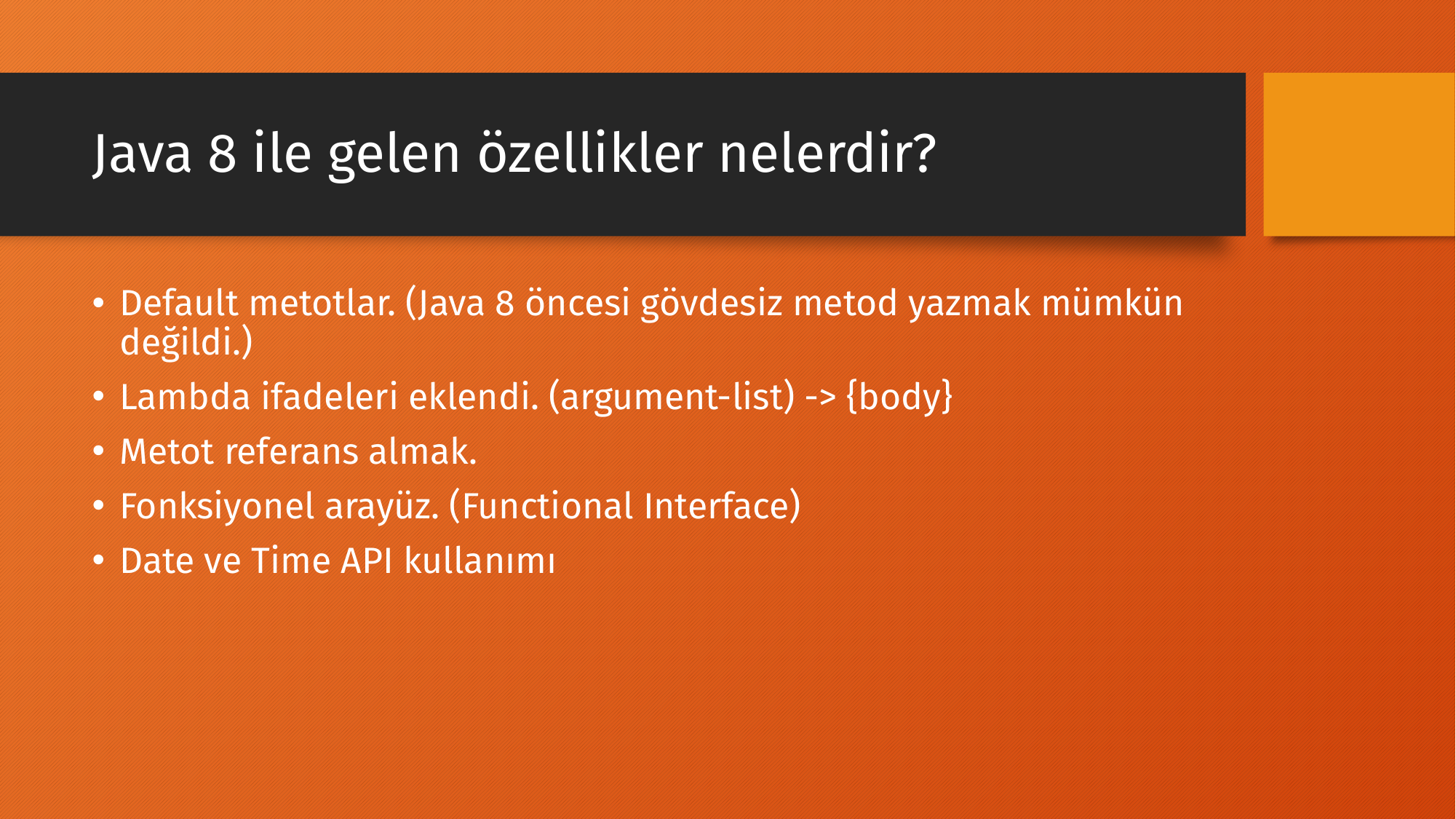

# Java 8 ile gelen özellikler nelerdir?
Default metotlar. (Java 8 öncesi gövdesiz metod yazmak mümkün değildi.)
Lambda ifadeleri eklendi. (argument-list) -> {body}
Metot referans almak.
Fonksiyonel arayüz. (Functional Interface)
Date ve Time API kullanımı